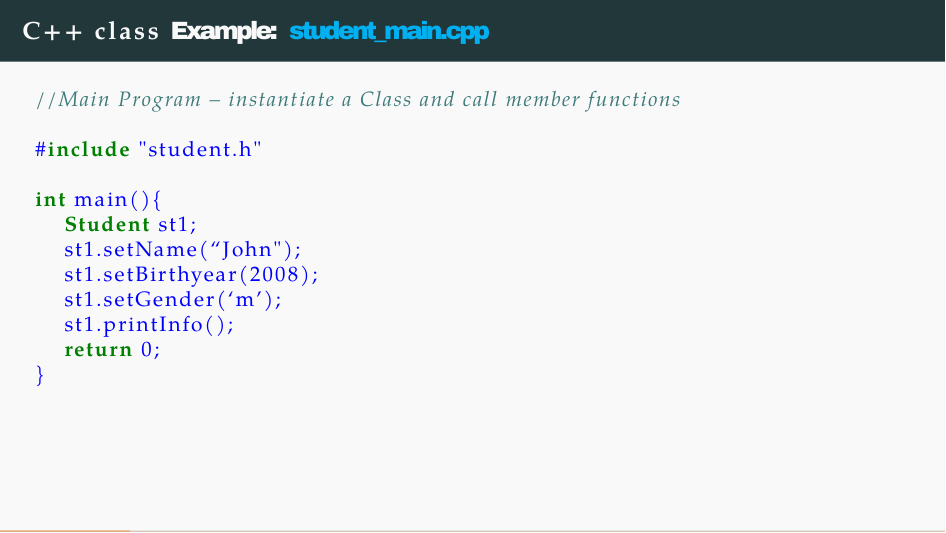

# C++ class Example:  student_main.cpp
//Main Program – instantiate a Class and call member functions

#include "student.h"
int main(){
    Student st1;
    st1.setName(“John");
    st1.setBirthyear(2008);
    st1.setGender(‘m’);
    st1.printInfo();
    return 0;
}